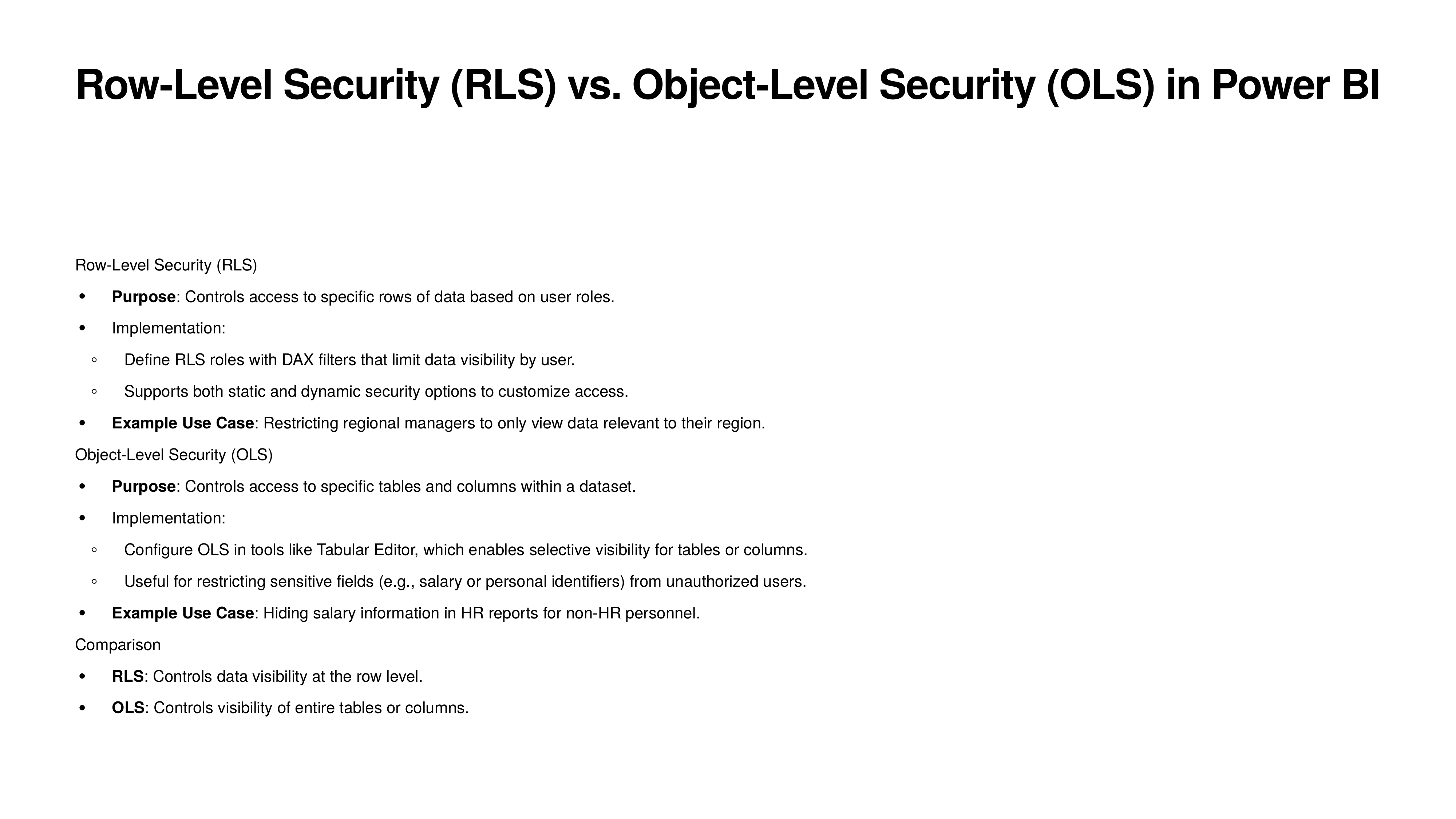

# Row-Level Security (RLS) vs. Object-Level Security (OLS) in Power BI

Row-Level Security (RLS)
Purpose: Controls access to specific rows of data based on user roles.
Implementation:
Define RLS roles with DAX filters that limit data visibility by user.
Supports both static and dynamic security options to customize access.
Example Use Case: Restricting regional managers to only view data relevant to their region.
Object-Level Security (OLS)
Purpose: Controls access to specific tables and columns within a dataset.
Implementation:
Configure OLS in tools like Tabular Editor, which enables selective visibility for tables or columns.
Useful for restricting sensitive fields (e.g., salary or personal identifiers) from unauthorized users.
Example Use Case: Hiding salary information in HR reports for non-HR personnel.
Comparison
RLS: Controls data visibility at the row level.
OLS: Controls visibility of entire tables or columns.